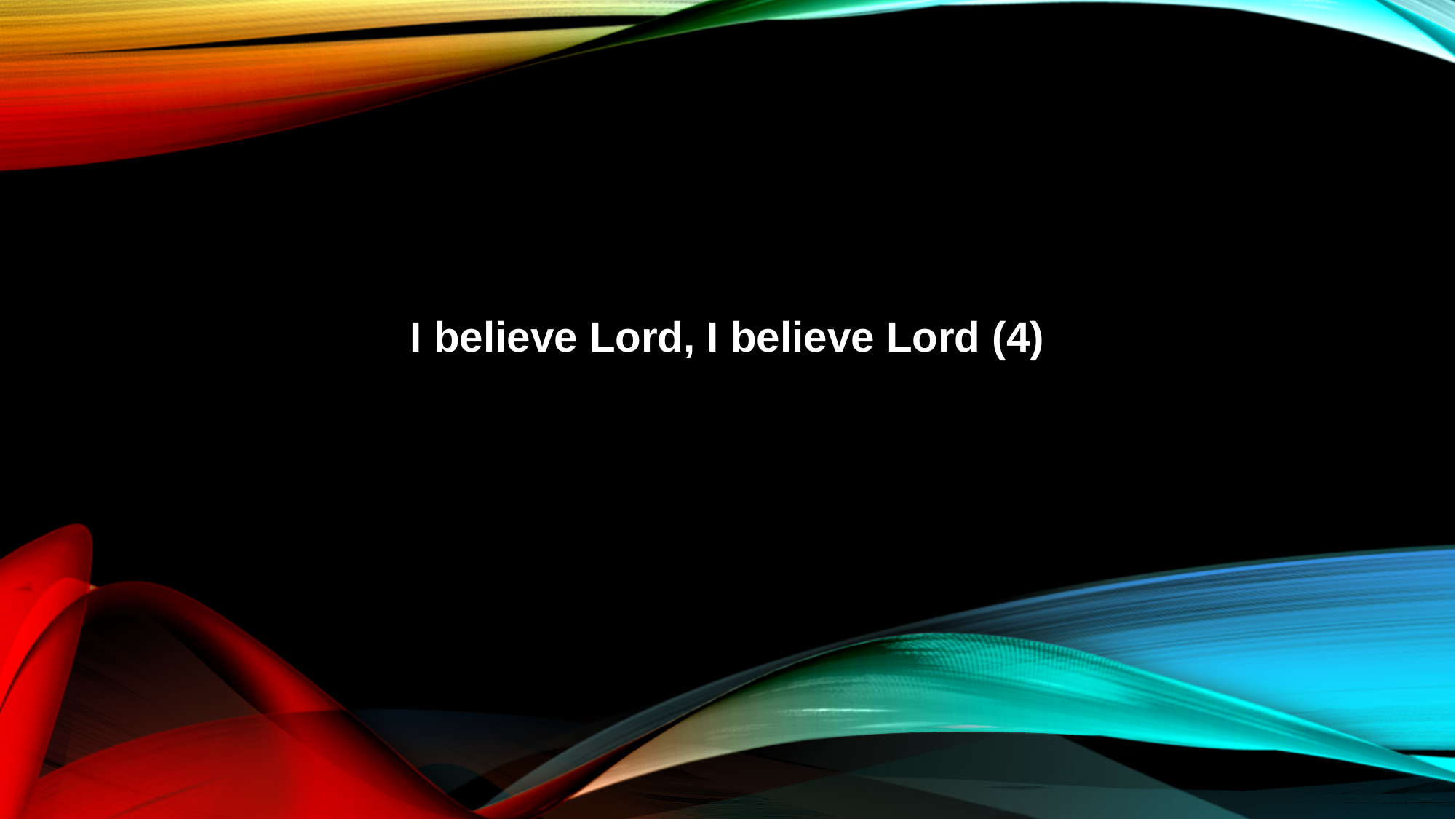

I believe Lord, I believe Lord (4)